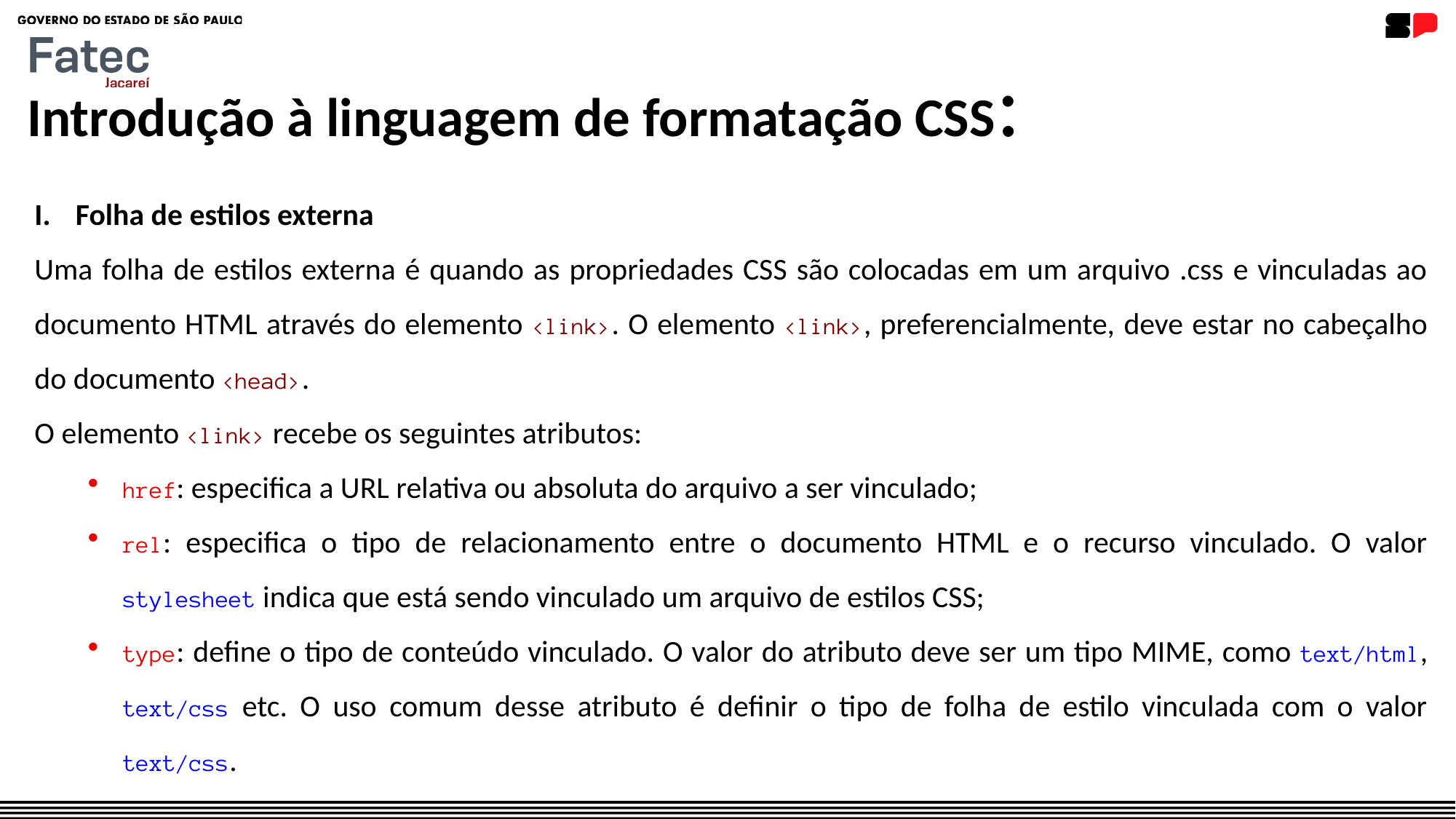

Introdução à linguagem de formatação CSS:
Folha de estilos externa
Uma folha de estilos externa é quando as propriedades CSS são colocadas em um arquivo .css e vinculadas ao documento HTML através do elemento <link>. O elemento <link>, preferencialmente, deve estar no cabeçalho do documento <head>.
O elemento <link> recebe os seguintes atributos:
href: especifica a URL relativa ou absoluta do arquivo a ser vinculado;
rel: especifica o tipo de relacionamento entre o documento HTML e o recurso vinculado. O valor stylesheet indica que está sendo vinculado um arquivo de estilos CSS;
type: define o tipo de conteúdo vinculado. O valor do atributo deve ser um tipo MIME, como text/html, text/css etc. O uso comum desse atributo é definir o tipo de folha de estilo vinculada com o valor text/css.